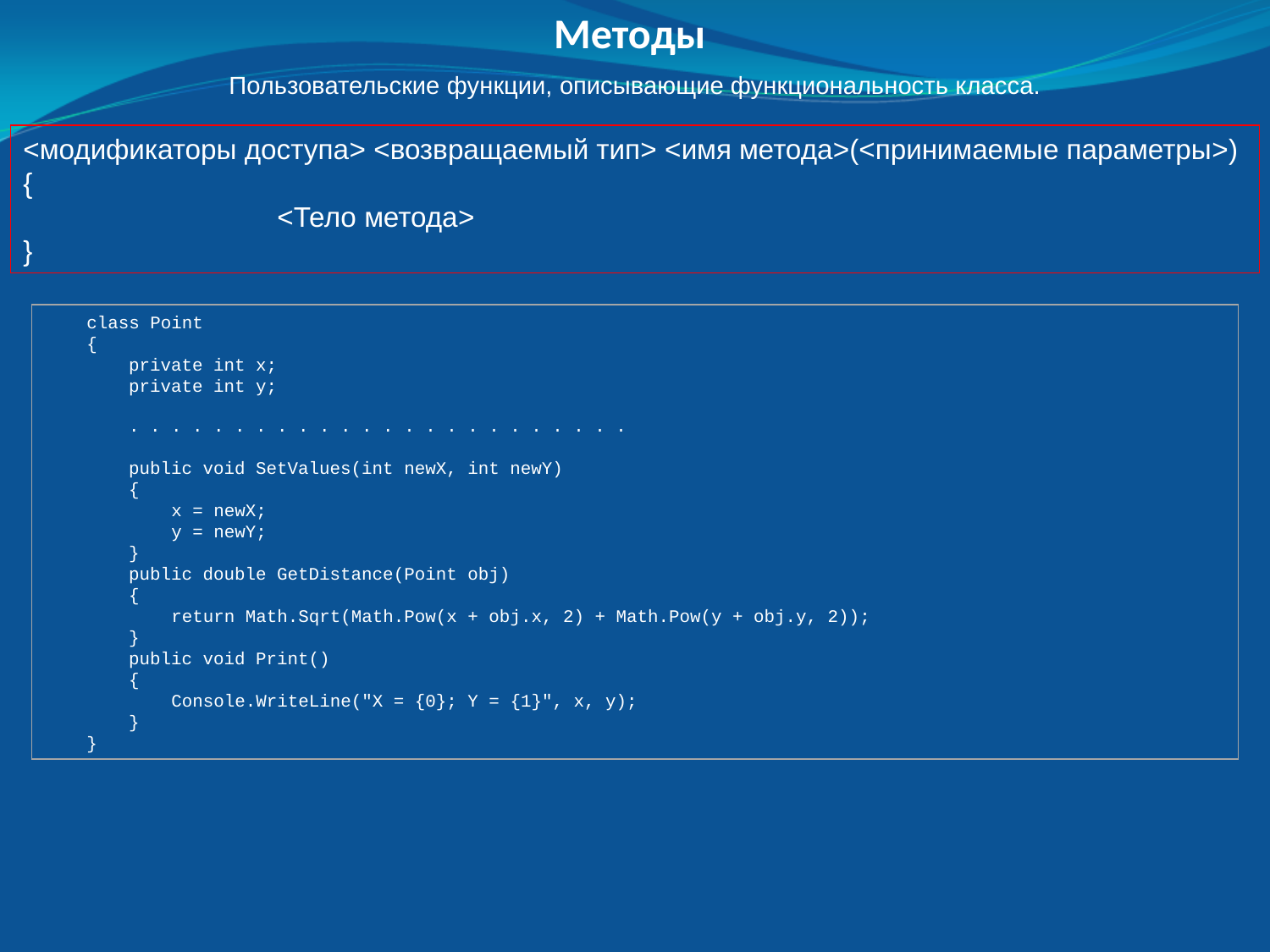

Методы
Пользовательские функции, описывающие функциональность класса.
<модификаторы доступа> <возвращаемый тип> <имя метода>(<принимаемые параметры>)
{
		<Тело метода>
}
    class Point
    {
        private int x;
        private int y;

        . . . . . . . . . . . . . . . . . . . . . . . .

        public void SetValues(int newX, int newY)
        {
            x = newX;
            y = newY;
        }
        public double GetDistance(Point obj)
        {
            return Math.Sqrt(Math.Pow(x + obj.x, 2) + Math.Pow(y + obj.y, 2));
        }
        public void Print()
        {
            Console.WriteLine("X = {0}; Y = {1}", x, y);
        }
    }